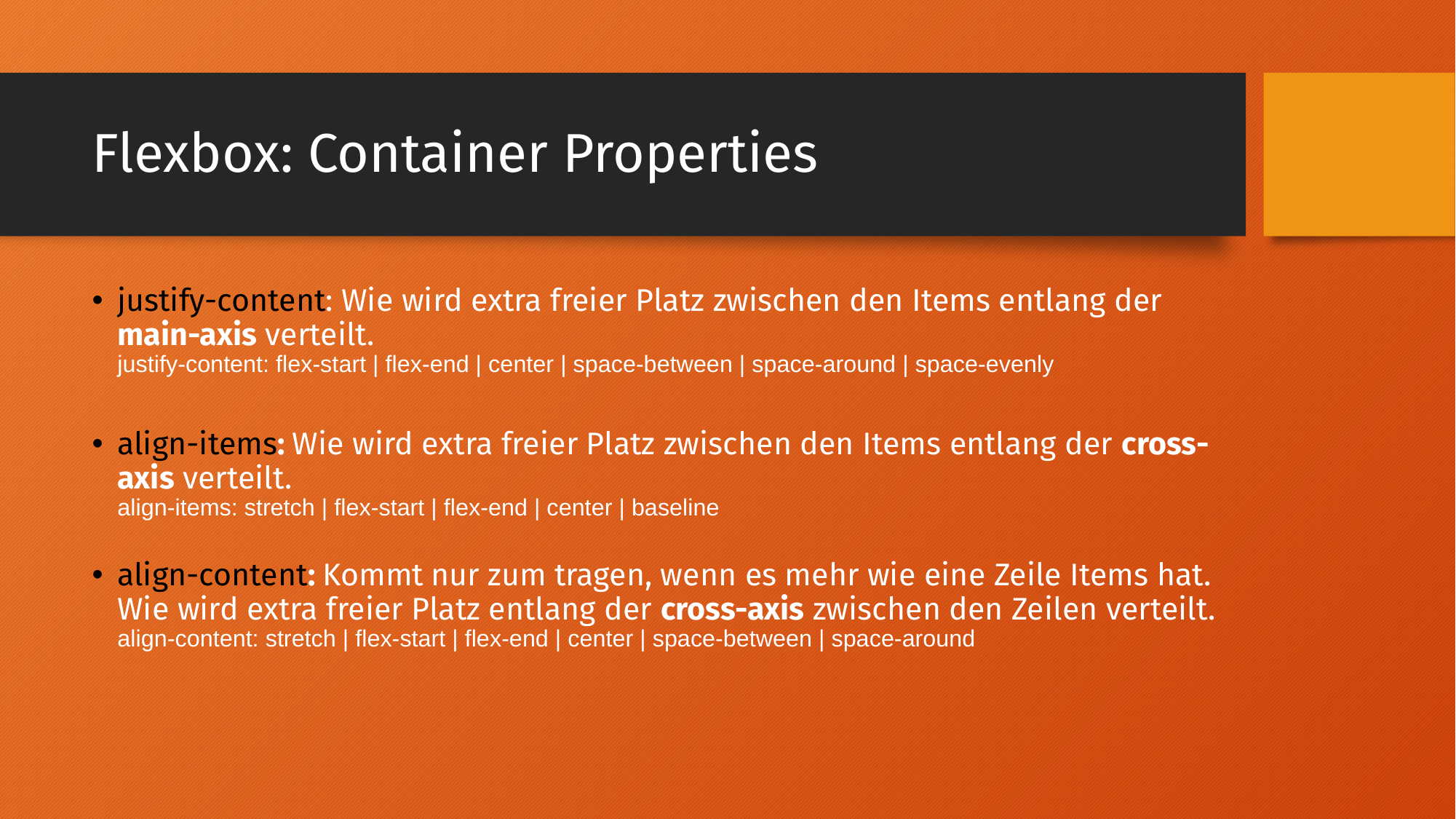

# Flexbox: Container Properties
justify-content: Wie wird extra freier Platz zwischen den Items entlang der main-axis verteilt.
justify-content: flex-start | flex-end | center | space-between | space-around | space-evenly
align-items: Wie wird extra freier Platz zwischen den Items entlang der cross-axis verteilt.
align-items: stretch | flex-start | flex-end | center | baseline
align-content: Kommt nur zum tragen, wenn es mehr wie eine Zeile Items hat. Wie wird extra freier Platz entlang der cross-axis zwischen den Zeilen verteilt.
align-content: stretch | flex-start | flex-end | center | space-between | space-around